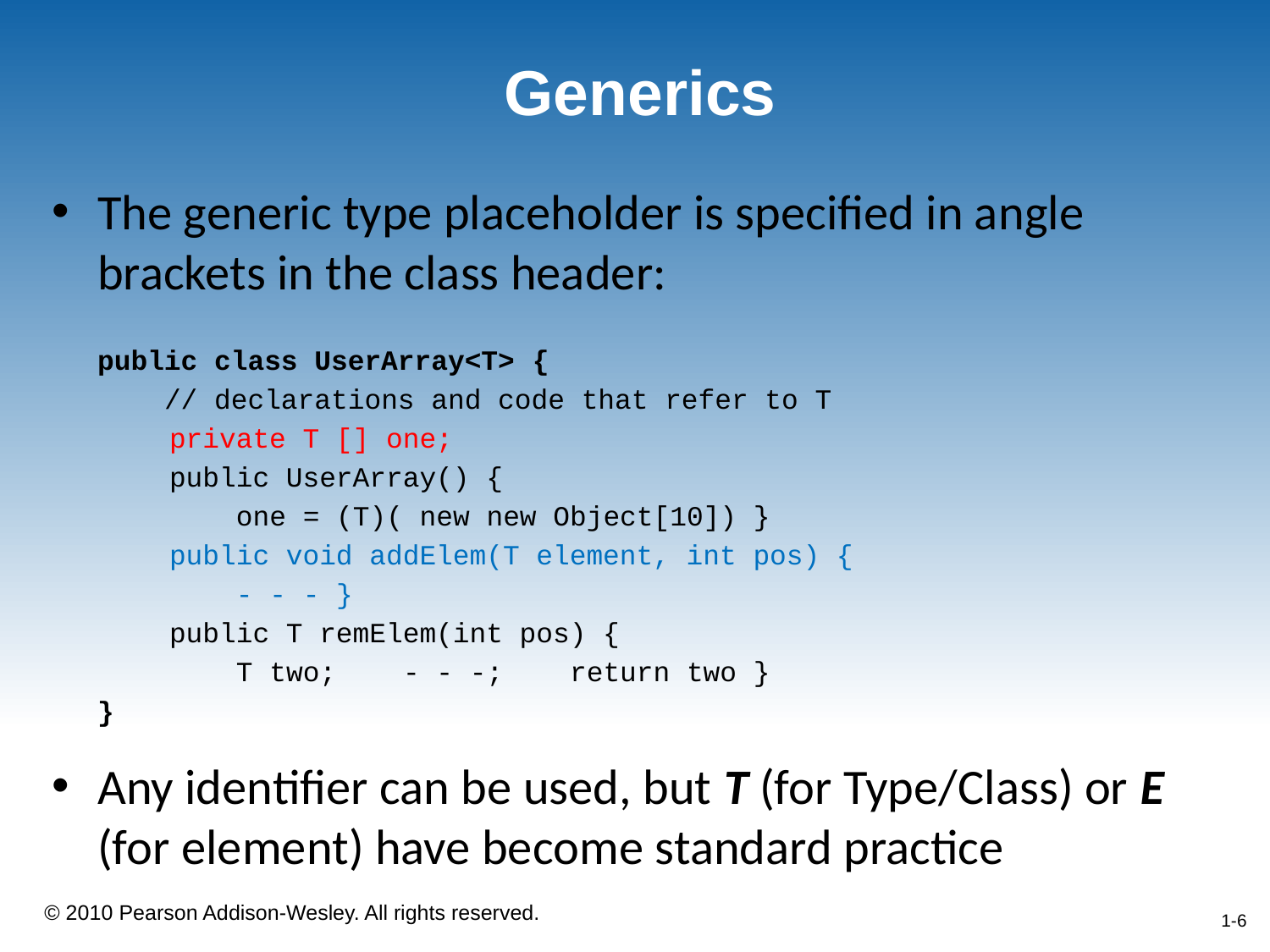

# Generics
The generic type placeholder is specified in angle brackets in the class header:
	public class UserArray<T> {
	    // declarations and code that refer to T
       private T [] one;
       public UserArray() {
           one = (T)( new new Object[10]) }
       public void addElem(T element, int pos) {
           - - - }
       public T remElem(int pos) {
           T two;    - - -;    return two }
	}
Any identifier can be used, but T (for Type/Class) or E (for element) have become standard practice
1-6